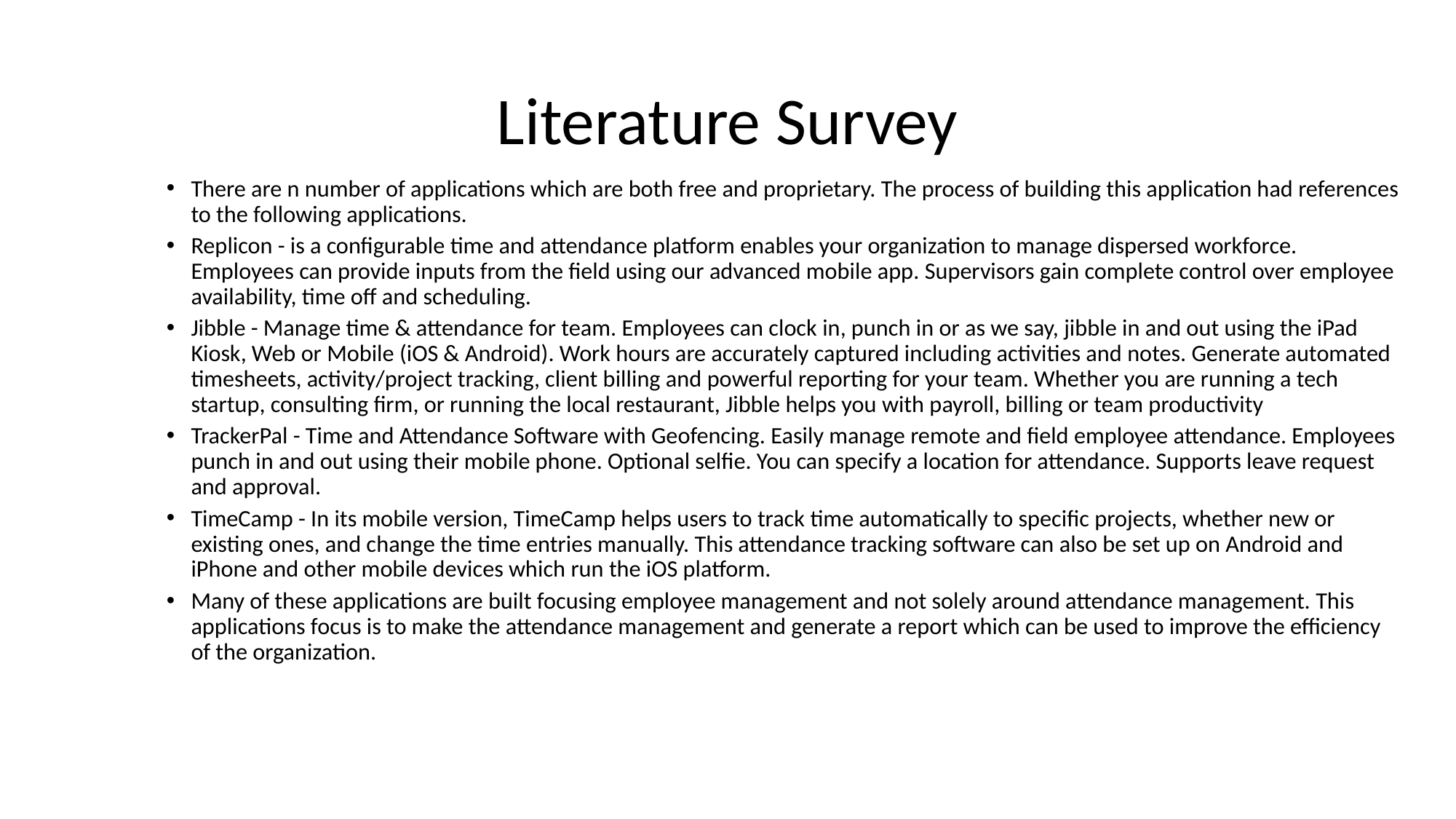

# Literature Survey
There are n number of applications which are both free and proprietary. The process of building this application had references to the following applications.
Replicon - is a configurable time and attendance platform enables your organization to manage dispersed workforce. Employees can provide inputs from the field using our advanced mobile app. Supervisors gain complete control over employee availability, time off and scheduling.
Jibble - Manage time & attendance for team. Employees can clock in, punch in or as we say, jibble in and out using the iPad Kiosk, Web or Mobile (iOS & Android). Work hours are accurately captured including activities and notes. Generate automated timesheets, activity/project tracking, client billing and powerful reporting for your team. Whether you are running a tech startup, consulting firm, or running the local restaurant, Jibble helps you with payroll, billing or team productivity
TrackerPal - Time and Attendance Software with Geofencing. Easily manage remote and field employee attendance. Employees punch in and out using their mobile phone. Optional selfie. You can specify a location for attendance. Supports leave request and approval.
TimeCamp - In its mobile version, TimeCamp helps users to track time automatically to specific projects, whether new or existing ones, and change the time entries manually. This attendance tracking software can also be set up on Android and iPhone and other mobile devices which run the iOS platform.
Many of these applications are built focusing employee management and not solely around attendance management. This applications focus is to make the attendance management and generate a report which can be used to improve the efficiency of the organization.